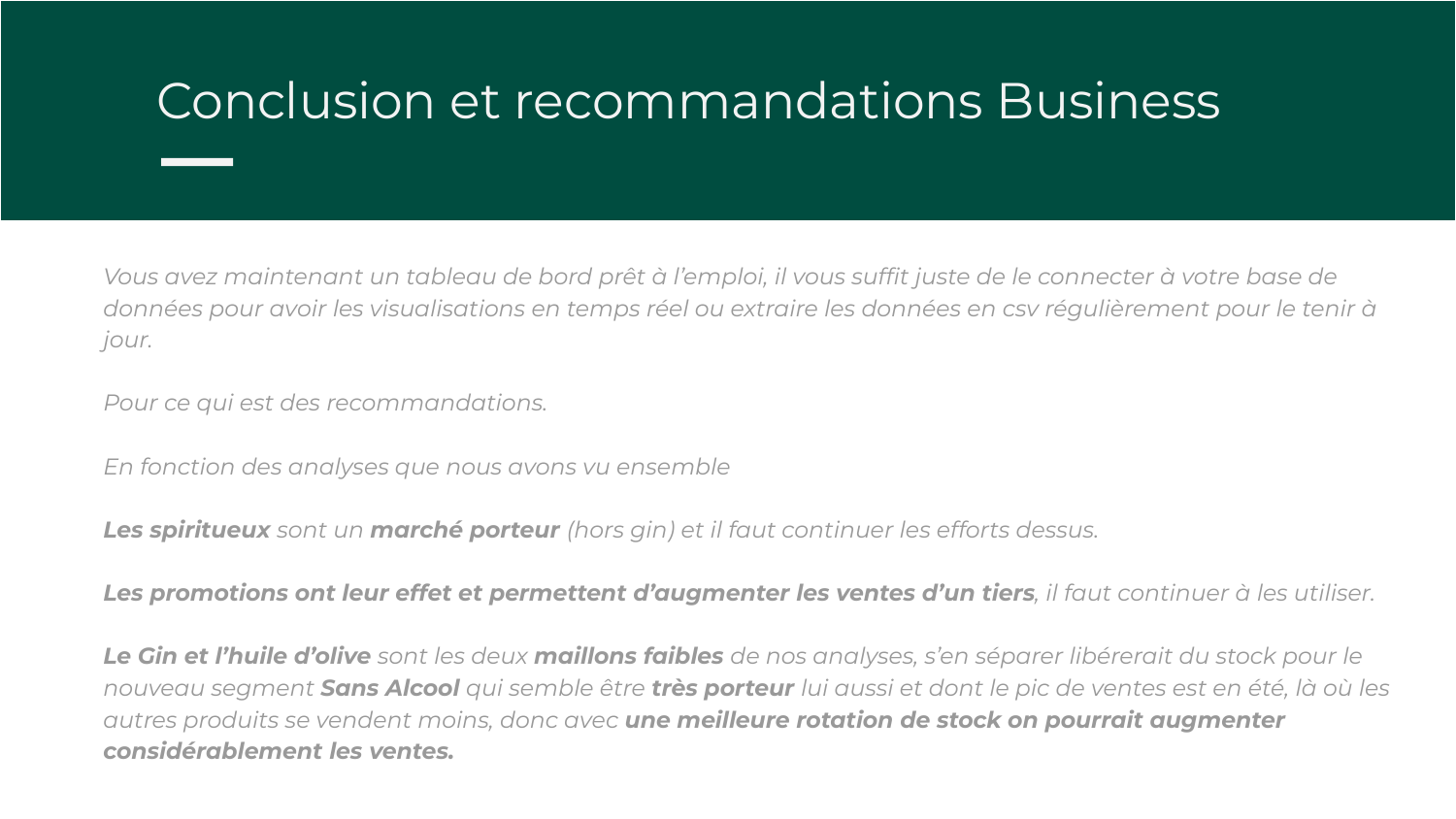

Conclusion et recommandations Business

Vous avez maintenant un tableau de bord prêt à l’emploi, il vous suffit juste de le connecter à votre base de données pour avoir les visualisations en temps réel ou extraire les données en csv régulièrement pour le tenir à jour.

Pour ce qui est des recommandations.

En fonction des analyses que nous avons vu ensemble

Les spiritueux sont un marché porteur (hors gin) et il faut continuer les efforts dessus.

Les promotions ont leur effet et permettent d’augmenter les ventes d’un tiers, il faut continuer à les utiliser.

Le Gin et l’huile d’olive sont les deux maillons faibles de nos analyses, s’en séparer libérerait du stock pour le nouveau segment Sans Alcool qui semble être très porteur lui aussi et dont le pic de ventes est en été, là où les autres produits se vendent moins, donc avec une meilleure rotation de stock on pourrait augmenter considérablement les ventes.